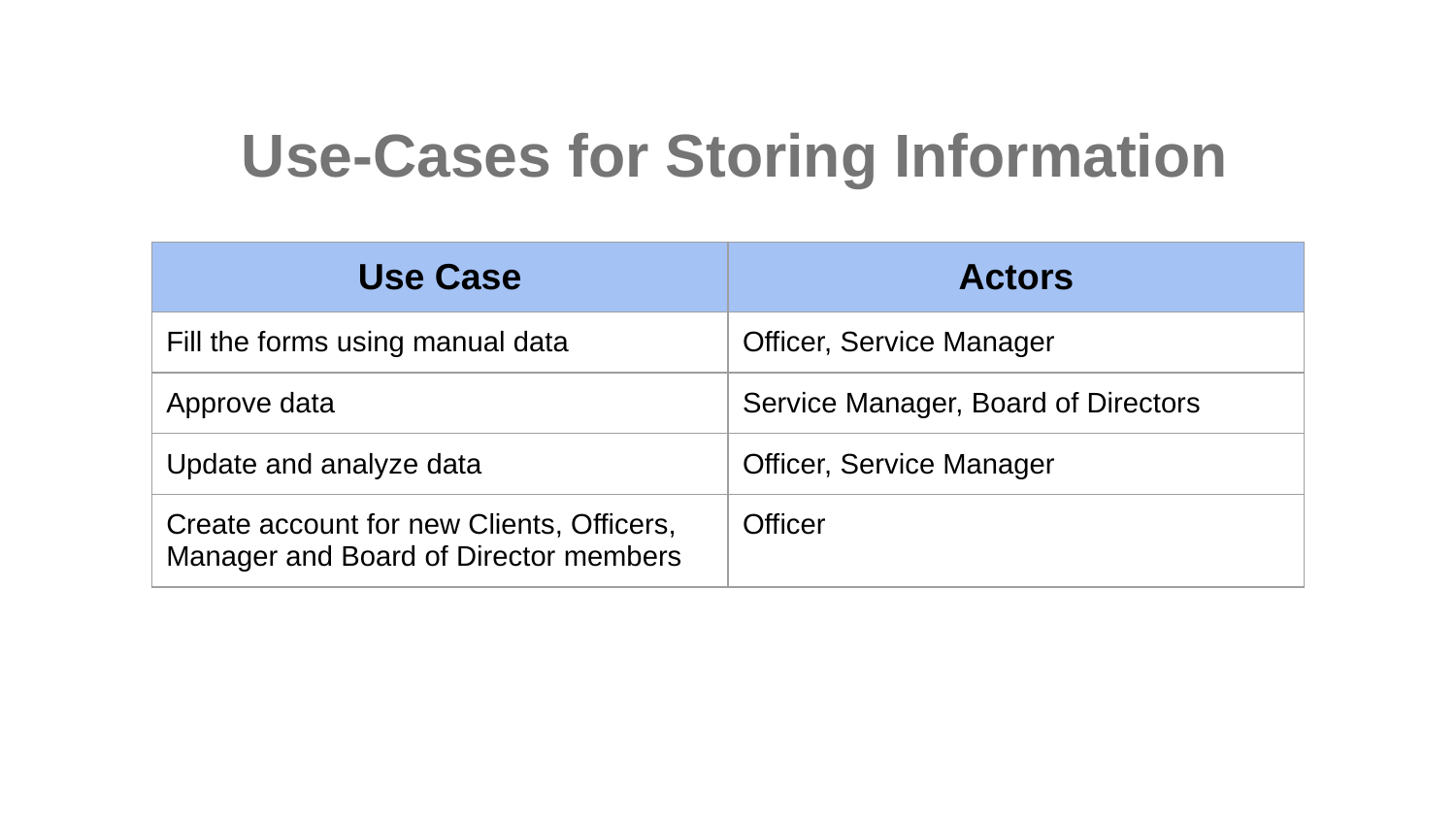

Use-Cases for Storing Information
| Use Case | Actors |
| --- | --- |
| Fill the forms using manual data | Officer, Service Manager |
| Approve data | Service Manager, Board of Directors |
| Update and analyze data | Officer, Service Manager |
| Create account for new Clients, Officers, Manager and Board of Director members | Officer |